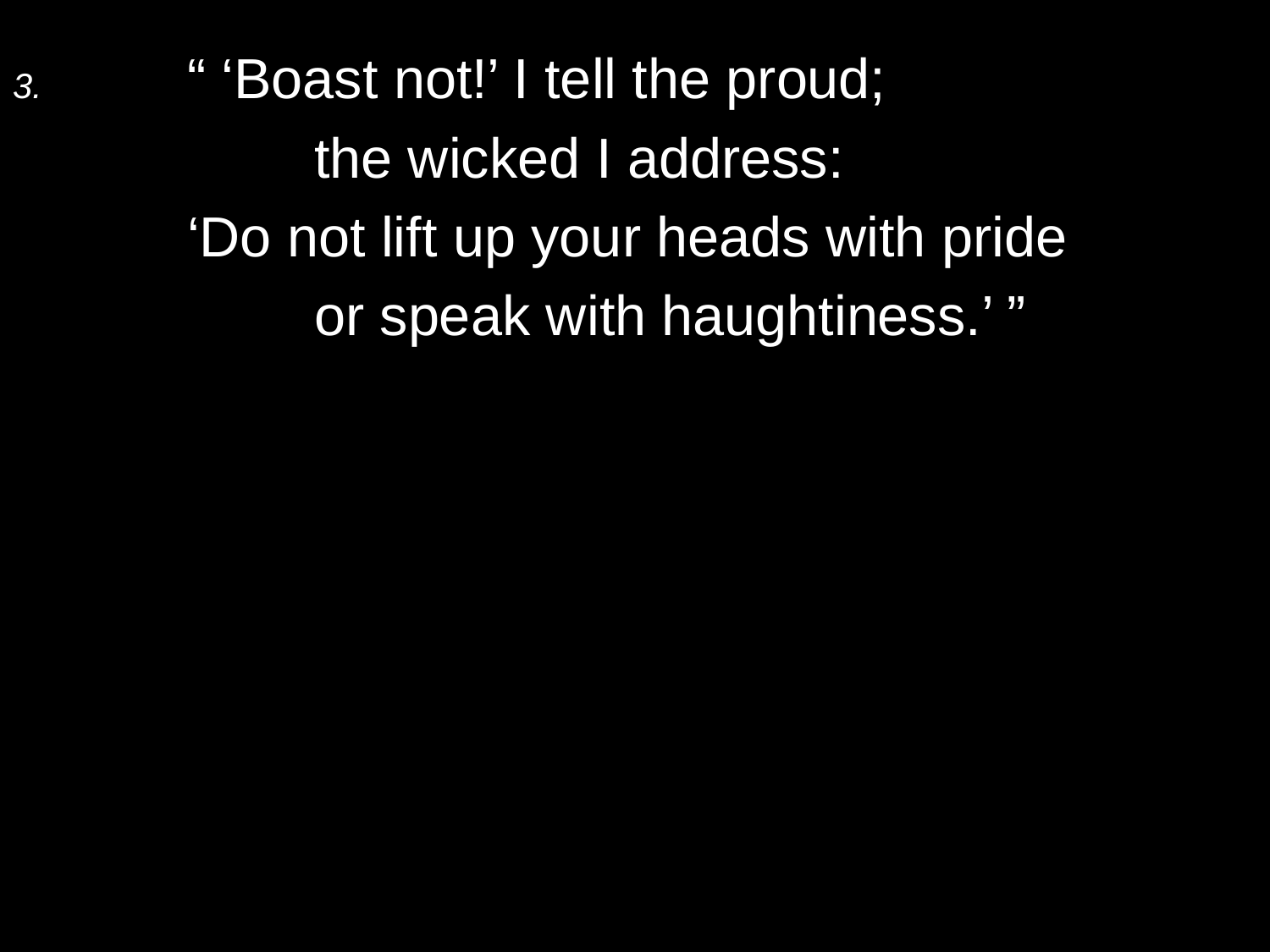

3.	“ ‘Boast not!’ I tell the proud;
		the wicked I address:
	‘Do not lift up your heads with pride
		or speak with haughtiness.’ ”